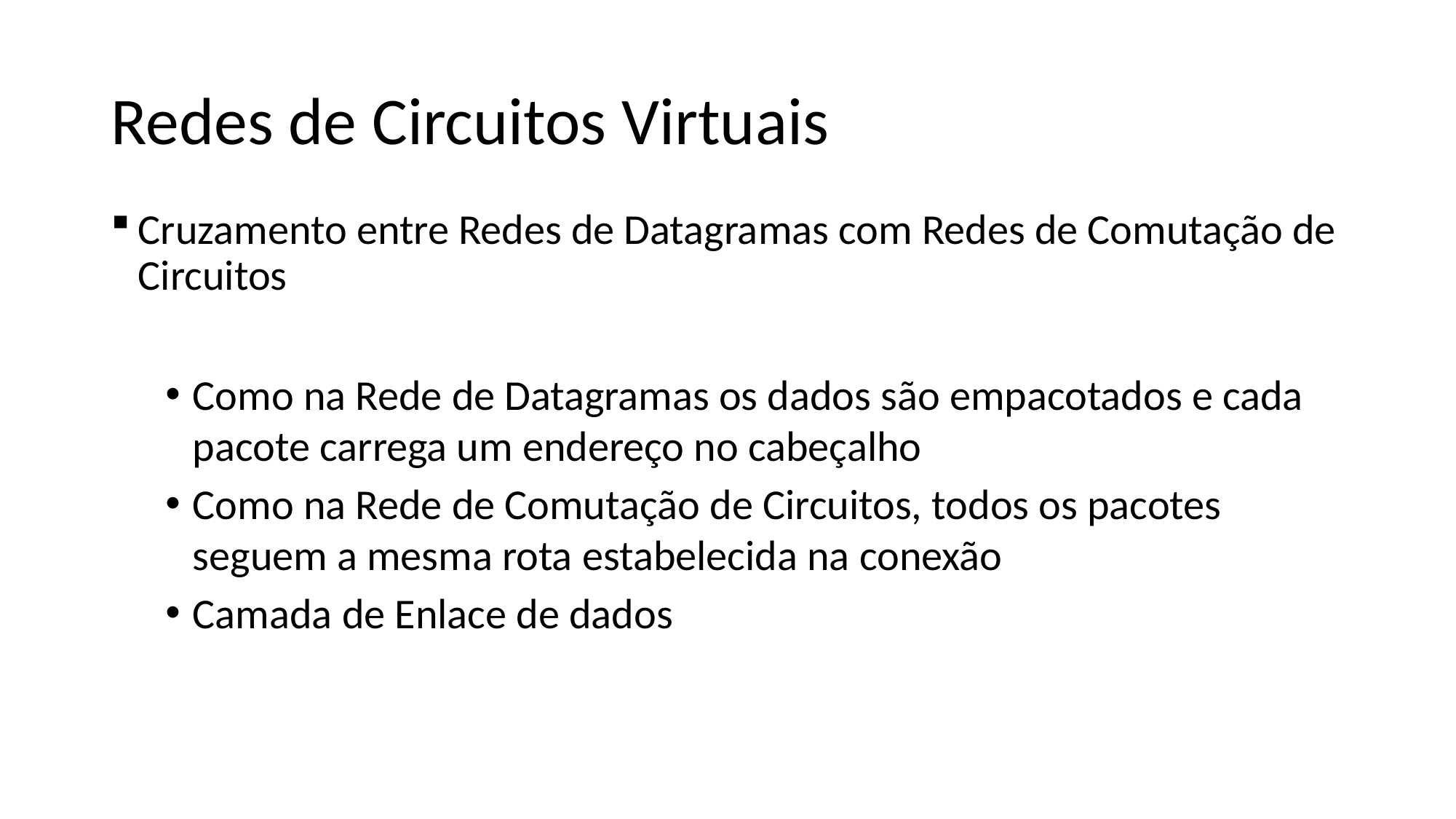

# Redes de Circuitos Virtuais
Cruzamento entre Redes de Datagramas com Redes de Comutação de Circuitos

Como na Rede de Datagramas os dados são empacotados e cada pacote carrega um endereço no cabeçalho
Como na Rede de Comutação de Circuitos, todos os pacotes seguem a mesma rota estabelecida na conexão
Camada de Enlace de dados